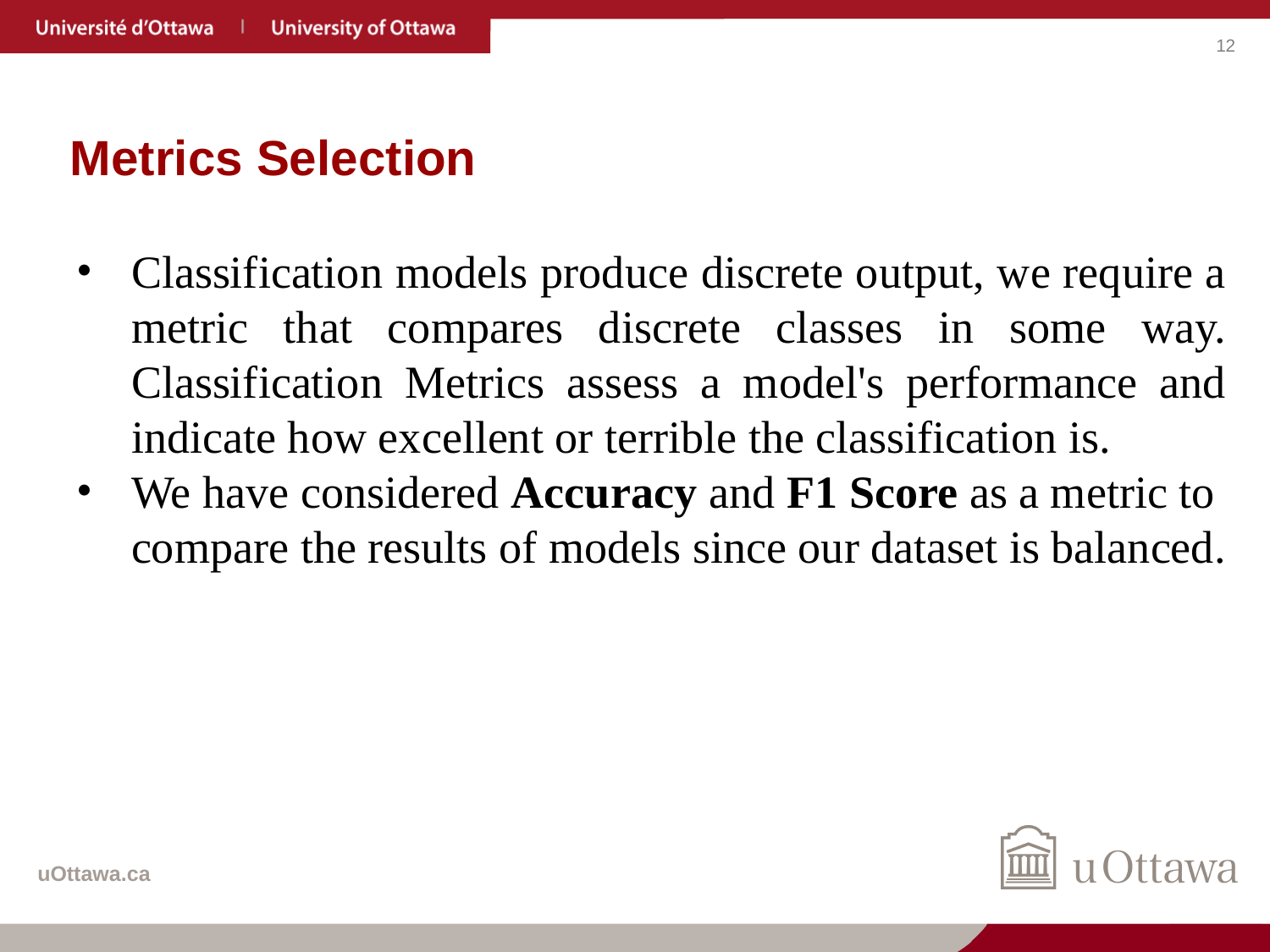

# Metrics Selection
Classification models produce discrete output, we require a metric that compares discrete classes in some way. Classification Metrics assess a model's performance and indicate how excellent or terrible the classification is.
We have considered Accuracy and F1 Score as a metric to compare the results of models since our dataset is balanced.